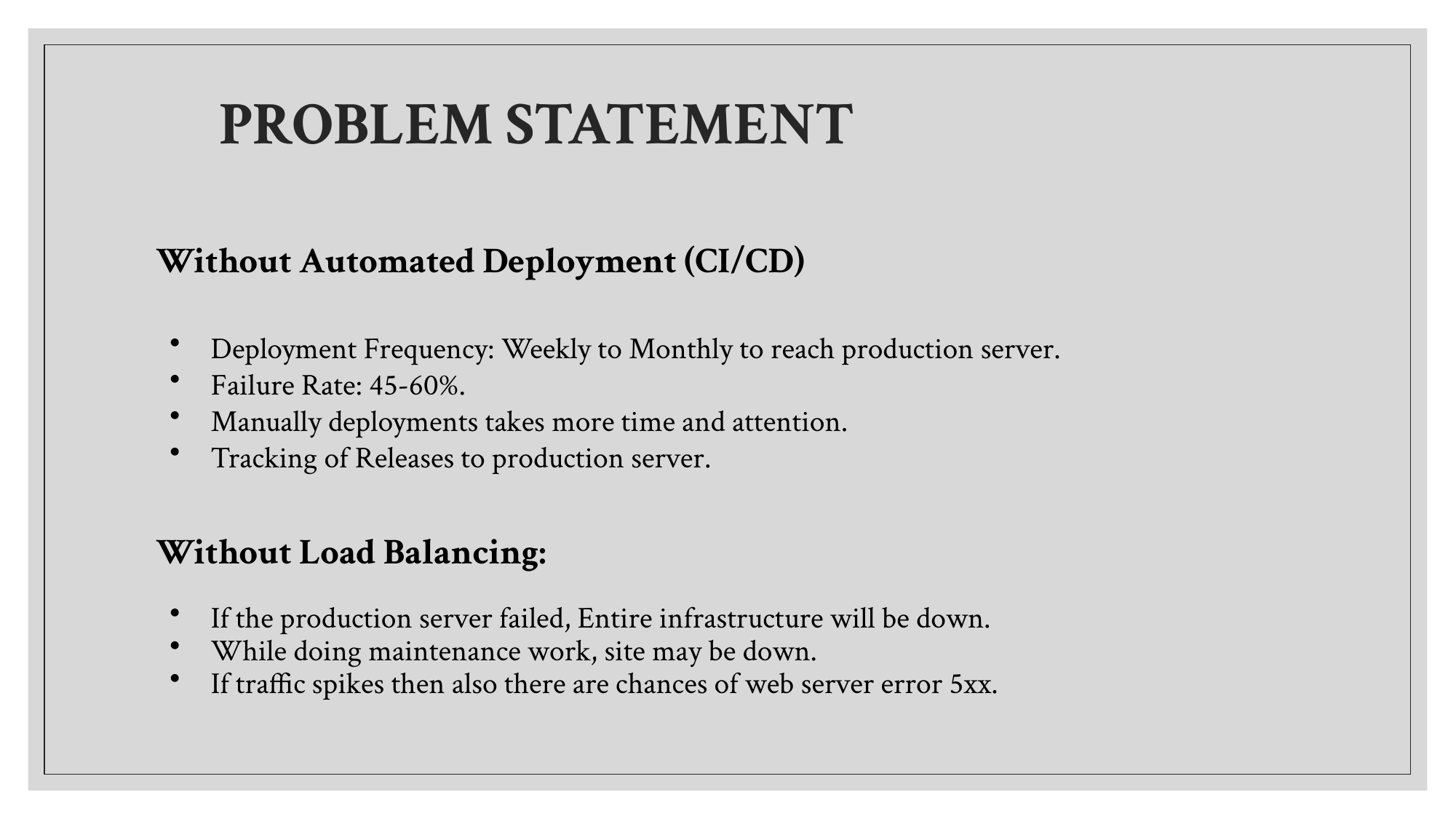

PROBLEM STATEMENT

Without Automated Deployment (CI/CD)

Deployment Frequency: Weekly to Monthly to reach production server.
Failure Rate: 45-60%.
Manually deployments takes more time and attention.
Tracking of Releases to production server.

Without Load Balancing:

If the production server failed, Entire infrastructure will be down.
While doing maintenance work, site may be down.
If traffic spikes then also there are chances of web server error 5xx.